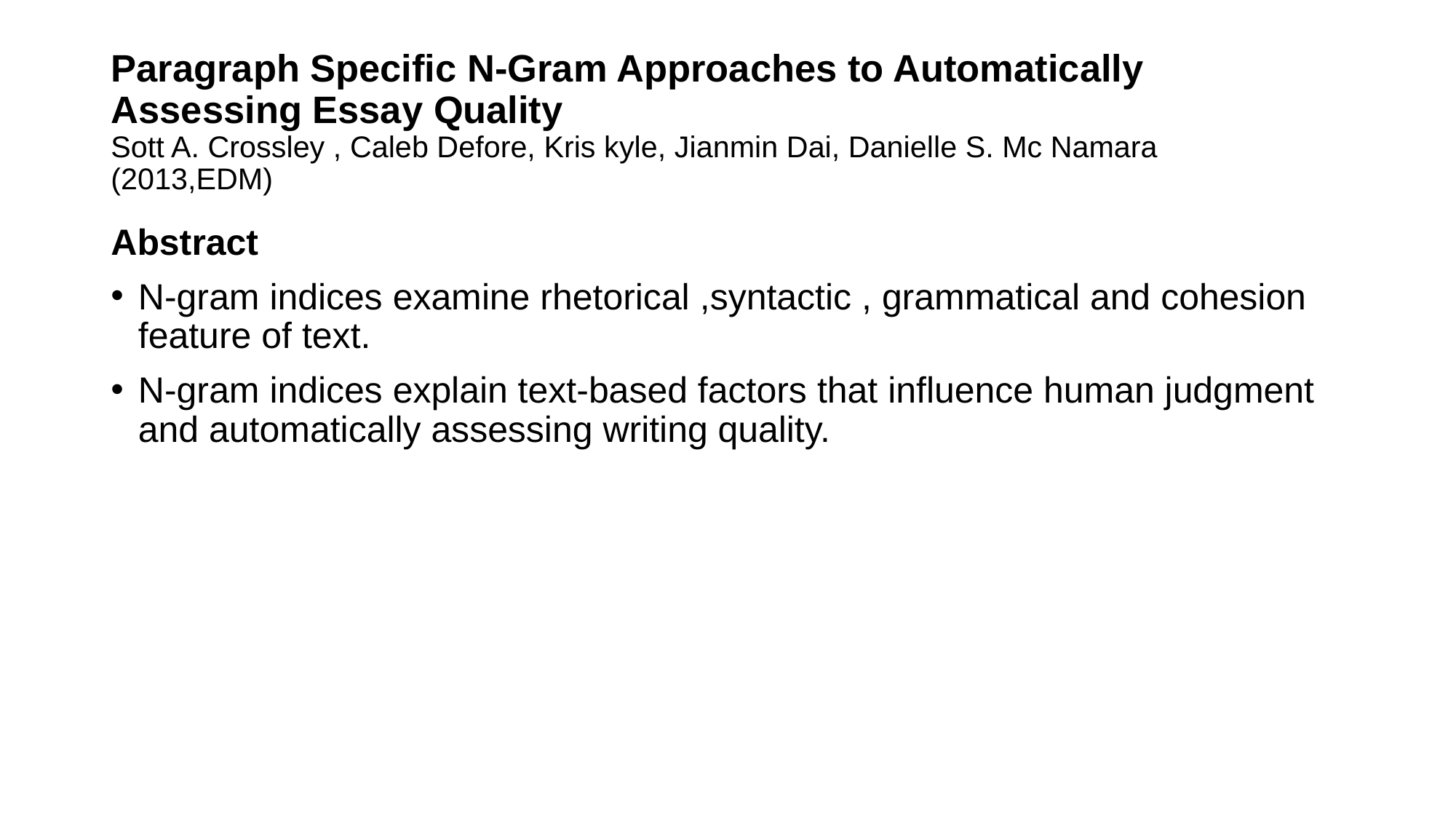

# Paragraph Specific N-Gram Approaches to Automatically Assessing Essay Quality Sott A. Crossley , Caleb Defore, Kris kyle, Jianmin Dai, Danielle S. Mc Namara (2013,EDM)
Abstract
N-gram indices examine rhetorical ,syntactic , grammatical and cohesion feature of text.
N-gram indices explain text-based factors that influence human judgment and automatically assessing writing quality.